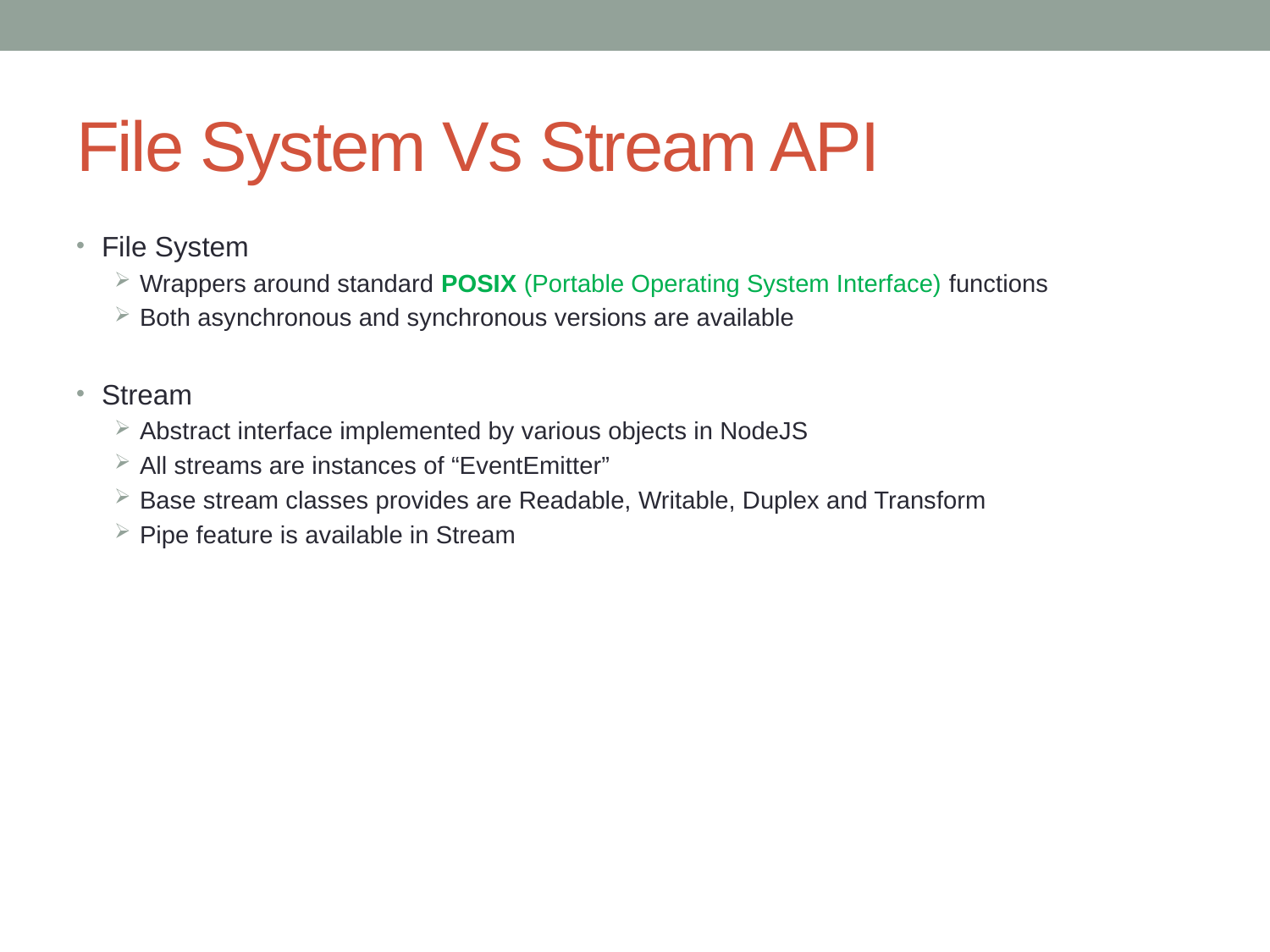

# File System Vs Stream API
File System
Wrappers around standard POSIX (Portable Operating System Interface) functions
Both asynchronous and synchronous versions are available

Stream
Abstract interface implemented by various objects in NodeJS
All streams are instances of “EventEmitter”
Base stream classes provides are Readable, Writable, Duplex and Transform
Pipe feature is available in Stream